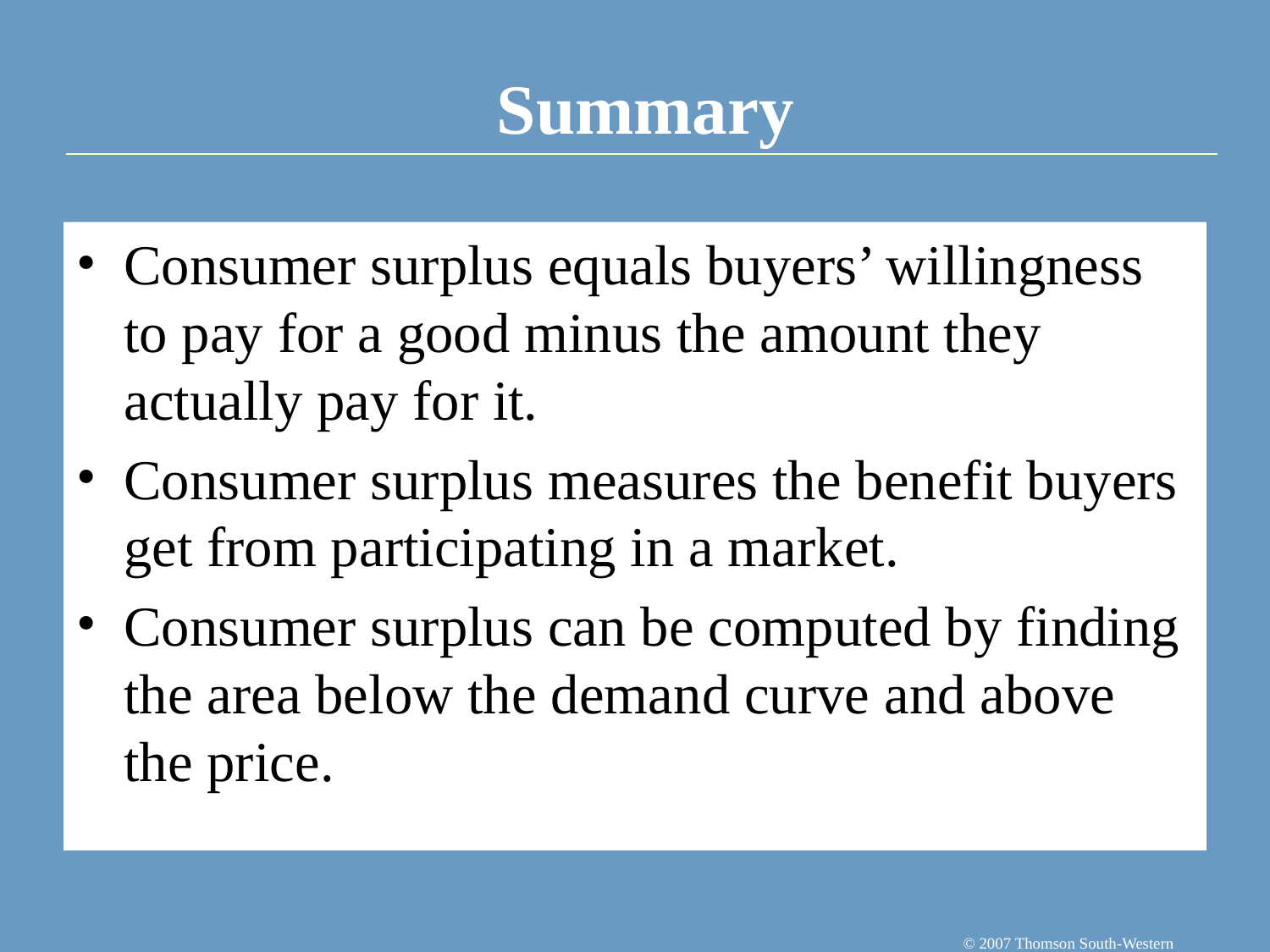

Consumer surplus equals buyers’ willingness to pay for a good minus the amount they actually pay for it.
Consumer surplus measures the benefit buyers get from participating in a market.
Consumer surplus can be computed by finding the area below the demand curve and above the price.